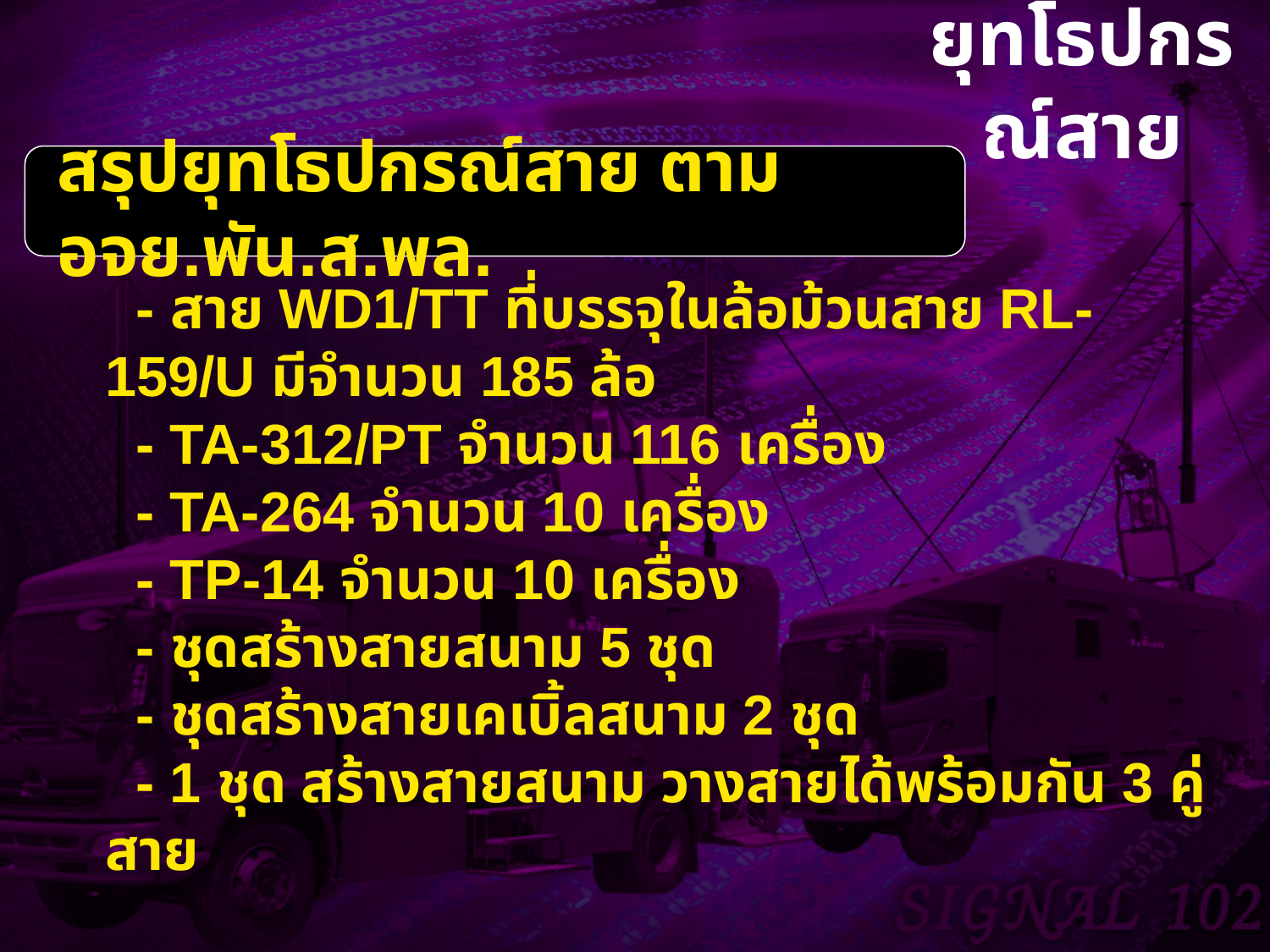

ยุทโธปกรณ์สาย

สรุปยุทโธปกรณ์สาย ตาม อจย.พัน.ส.พล.
     - สาย WD1/TT ที่บรรจุในล้อม้วนสาย RL-159/U มีจำนวน 185 ล้อ
     - TA-312/PT จำนวน 116 เครื่อง
     - TA-264 จำนวน 10 เครื่อง
     - TP-14 จำนวน 10 เครื่อง
     - ชุดสร้างสายสนาม 5 ชุด
     - ชุดสร้างสายเคเบิ้ลสนาม 2 ชุด
     - 1 ชุด สร้างสายสนาม วางสายได้พร้อมกัน 3 คู่สาย